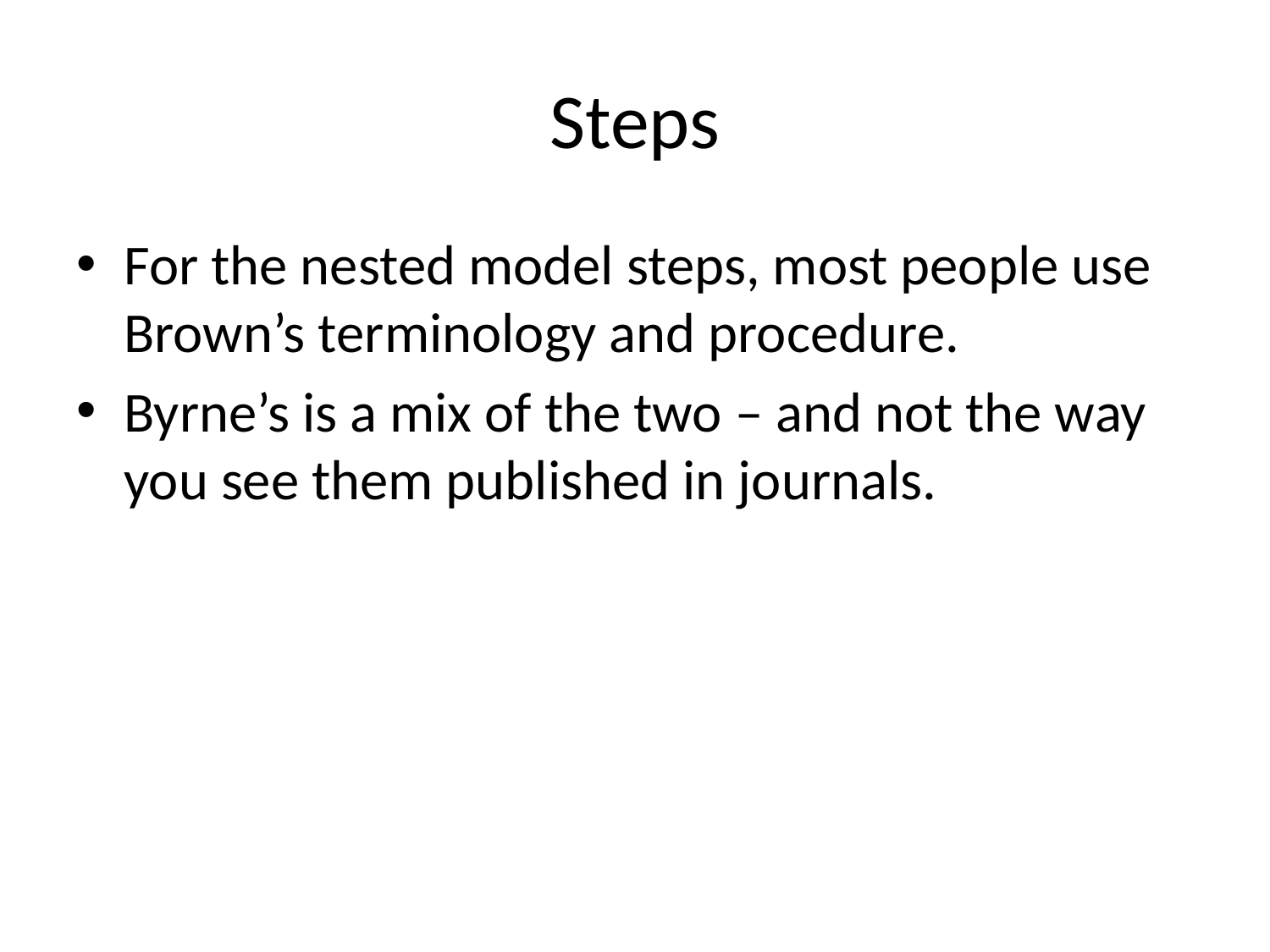

# Steps
For the nested model steps, most people use Brown’s terminology and procedure.
Byrne’s is a mix of the two – and not the way you see them published in journals.